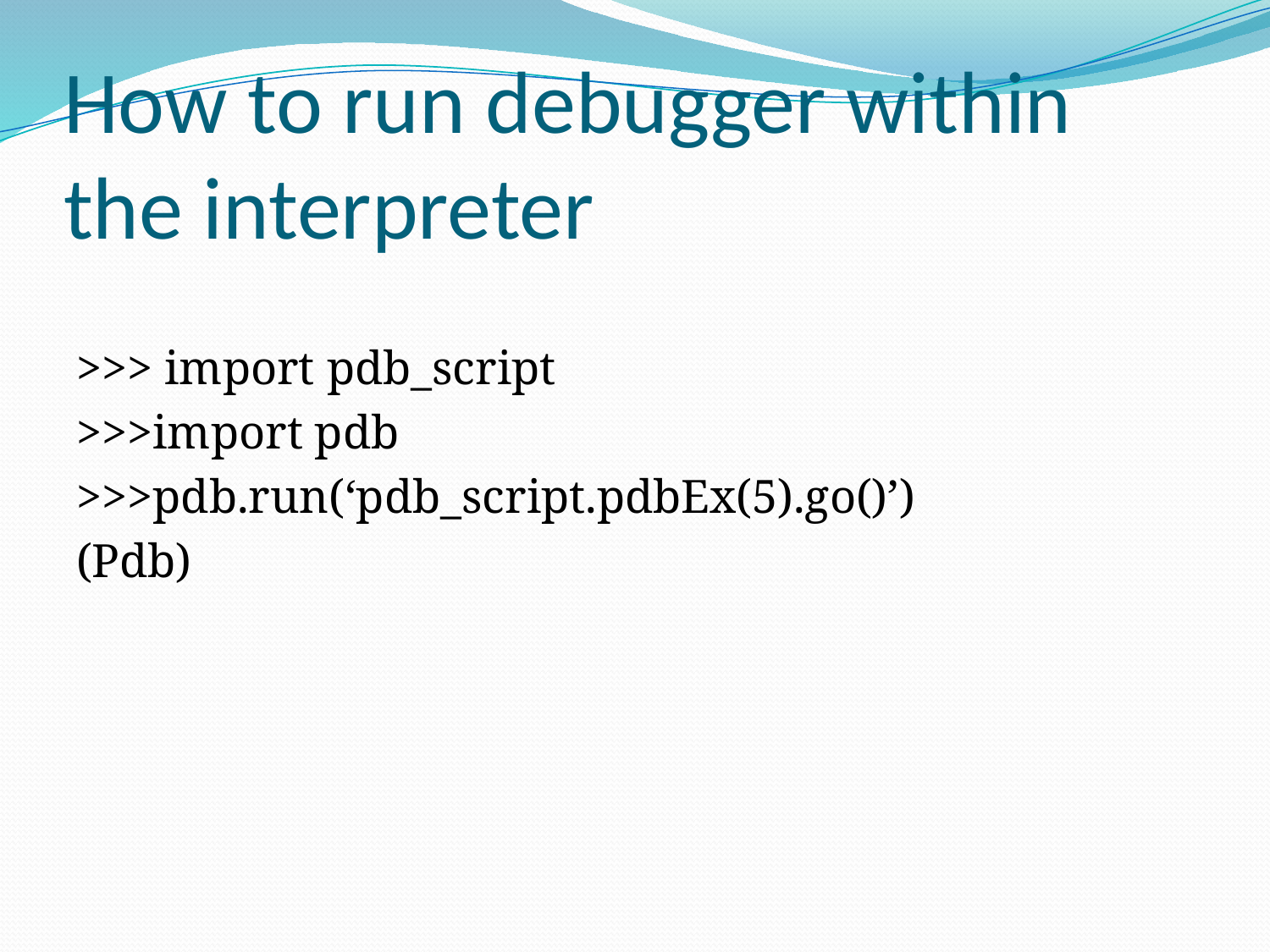

# How to run debugger within the interpreter

>>> import pdb_script
>>>import pdb
>>>pdb.run(‘pdb_script.pdbEx(5).go()’)
(Pdb)